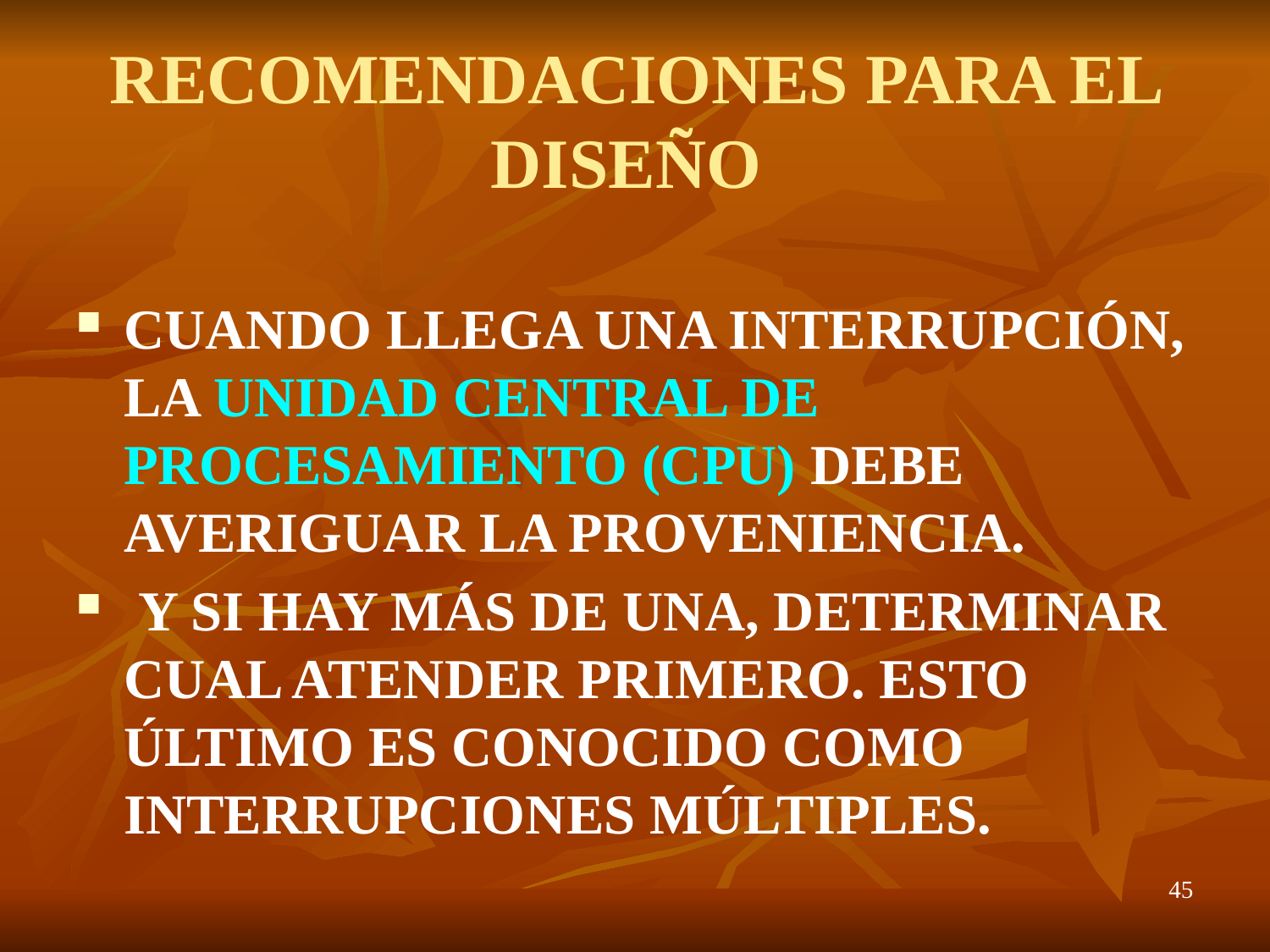

# RECOMENDACIONES PARA EL DISEÑO
CUANDO LLEGA UNA INTERRUPCIÓN, LA UNIDAD CENTRAL DE PROCESAMIENTO (CPU) DEBE AVERIGUAR LA PROVENIENCIA.
 Y SI HAY MÁS DE UNA, DETERMINAR CUAL ATENDER PRIMERO. ESTO ÚLTIMO ES CONOCIDO COMO INTERRUPCIONES MÚLTIPLES.
45